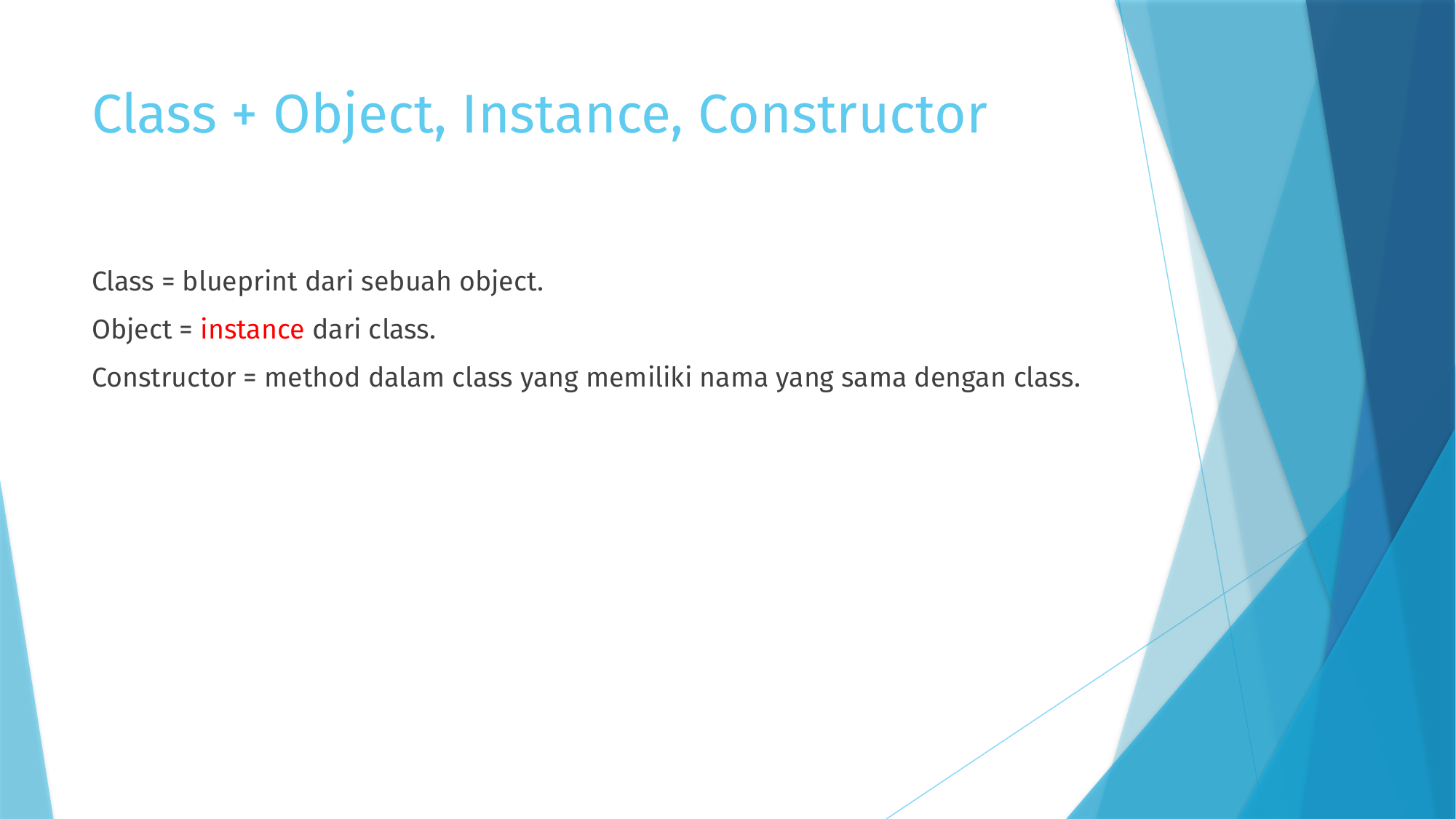

# Class + Object, Instance, Constructor
Class = blueprint dari sebuah object.
Object = instance dari class.
Constructor = method dalam class yang memiliki nama yang sama dengan class.